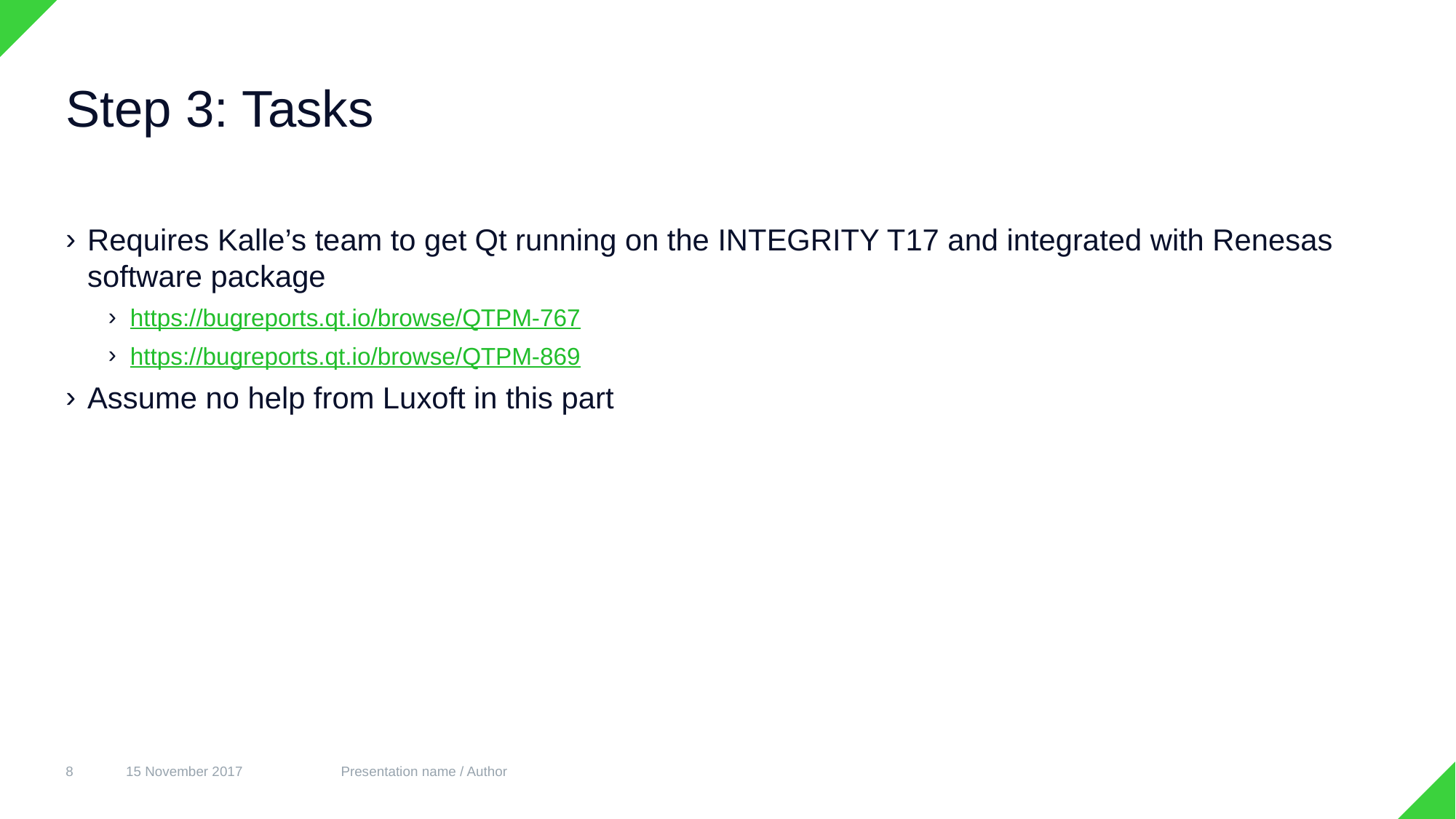

# Step 3: Tasks
Requires Kalle’s team to get Qt running on the INTEGRITY T17 and integrated with Renesas software package
https://bugreports.qt.io/browse/QTPM-767
https://bugreports.qt.io/browse/QTPM-869
Assume no help from Luxoft in this part
8
15 November 2017
Presentation name / Author